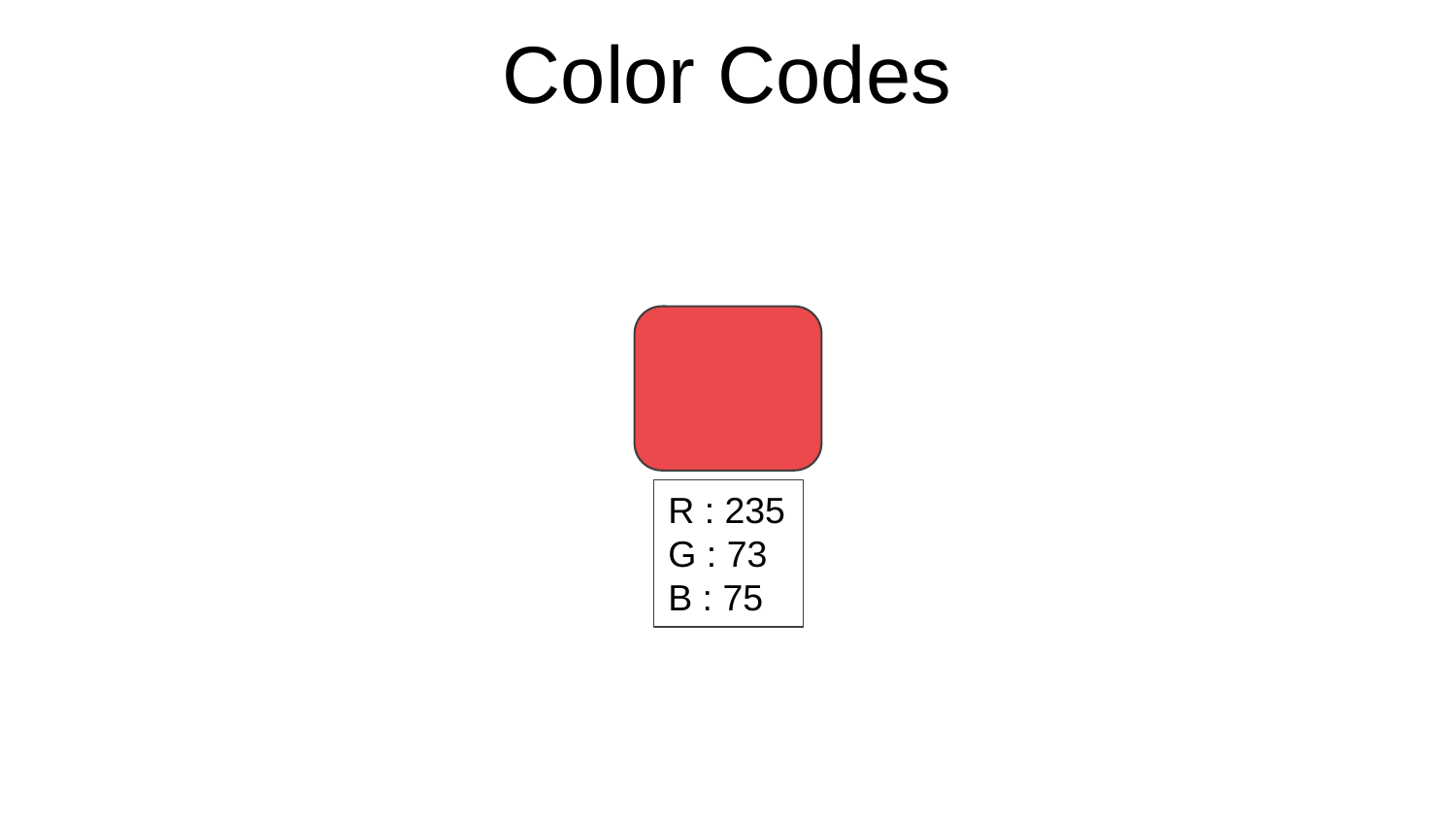

# Color Codes

R : 235
G : 73
B : 75